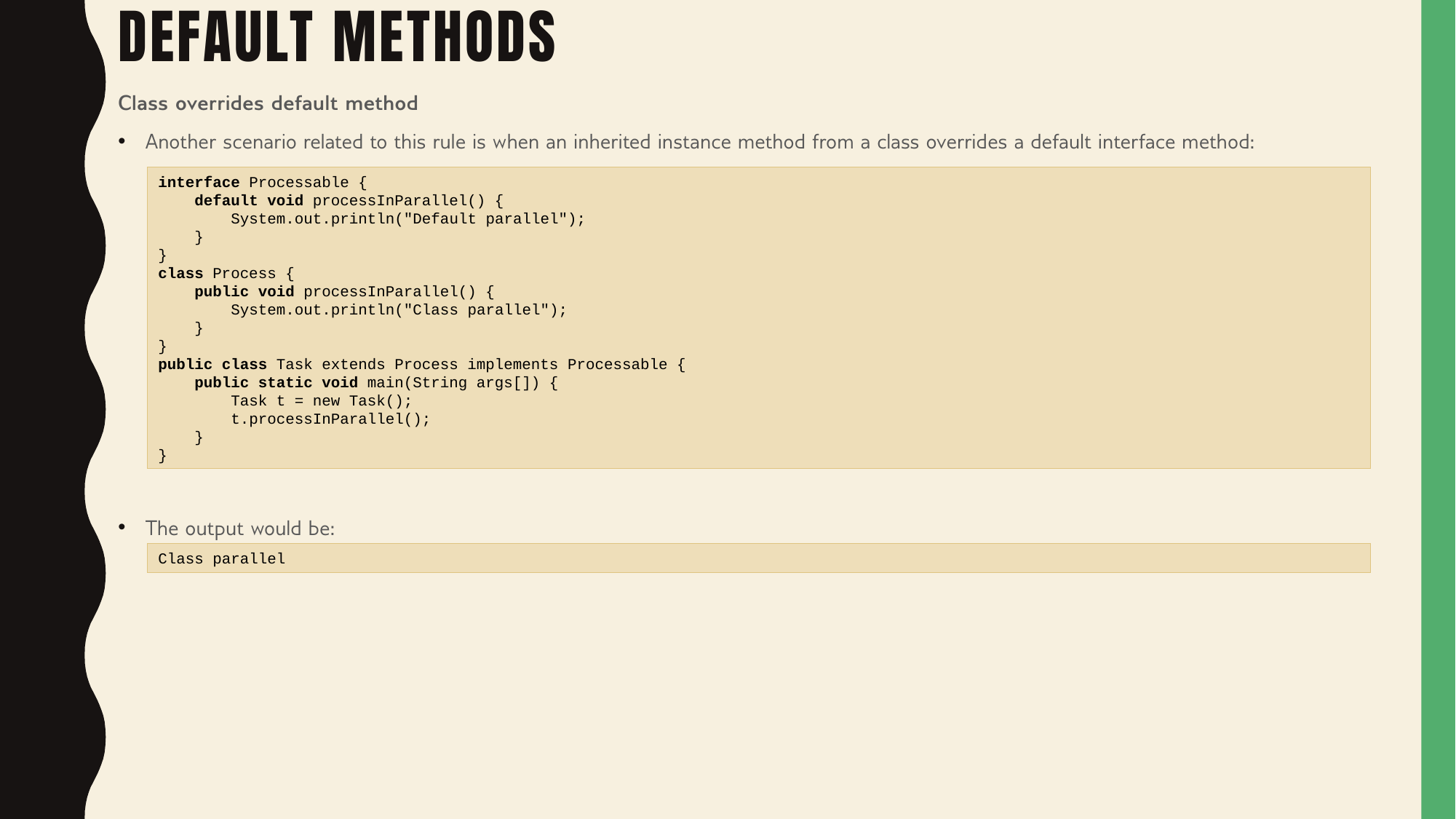

# Default methods
Class overrides default method
Another scenario related to this rule is when an inherited instance method from a class overrides a default interface method:

The output would be:

interface Processable {
    default void processInParallel() {
        System.out.println("Default parallel");
    }
}
class Process {
    public void processInParallel() {
        System.out.println("Class parallel");
    }
}
public class Task extends Process implements Processable {
    public static void main(String args[]) {
        Task t = new Task();
        t.processInParallel();
    }
}
Class parallel